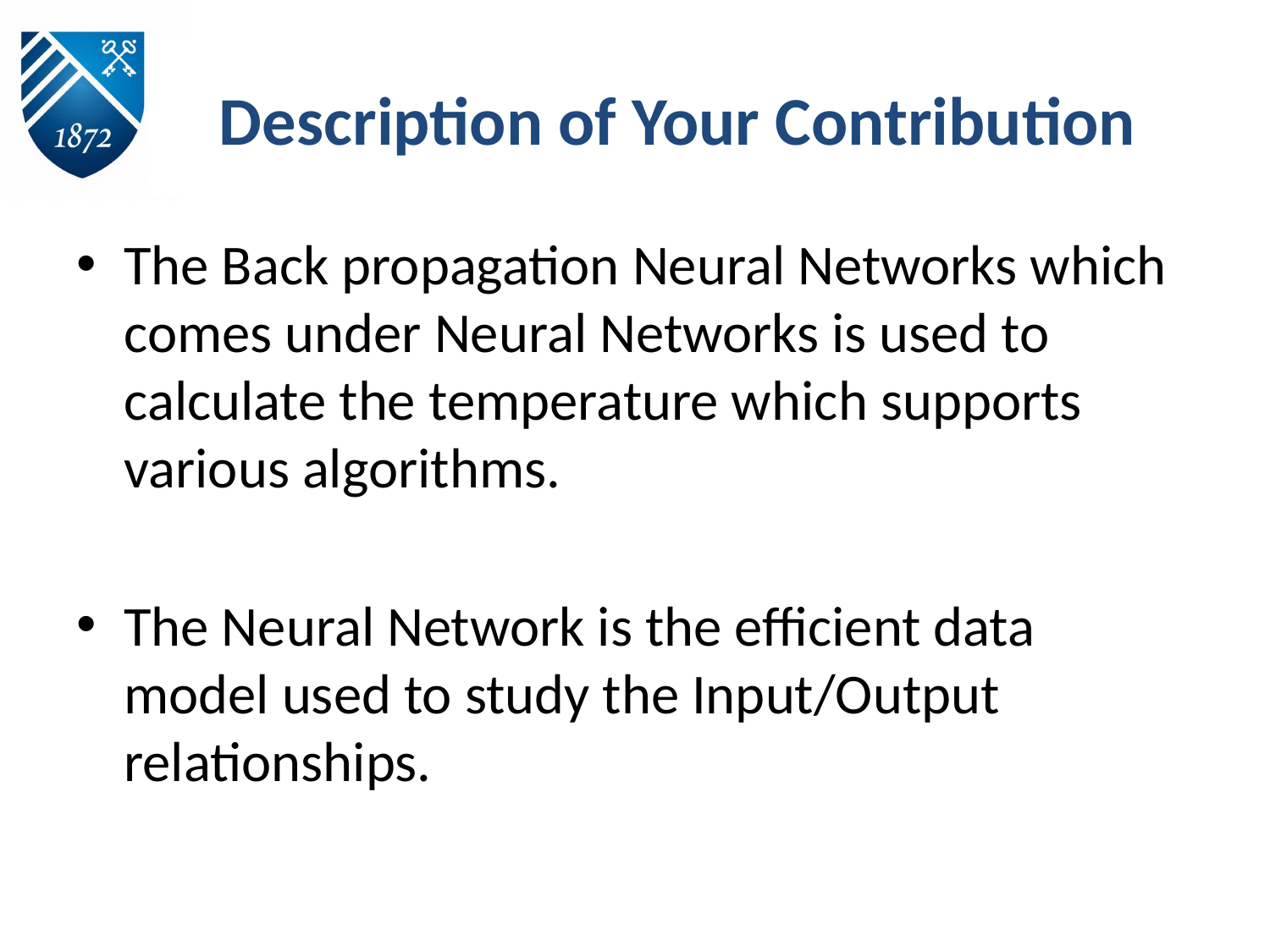

# Description of Your Contribution
The Back propagation Neural Networks which comes under Neural Networks is used to calculate the temperature which supports various algorithms.

The Neural Network is the efficient data model used to study the Input/Output relationships.